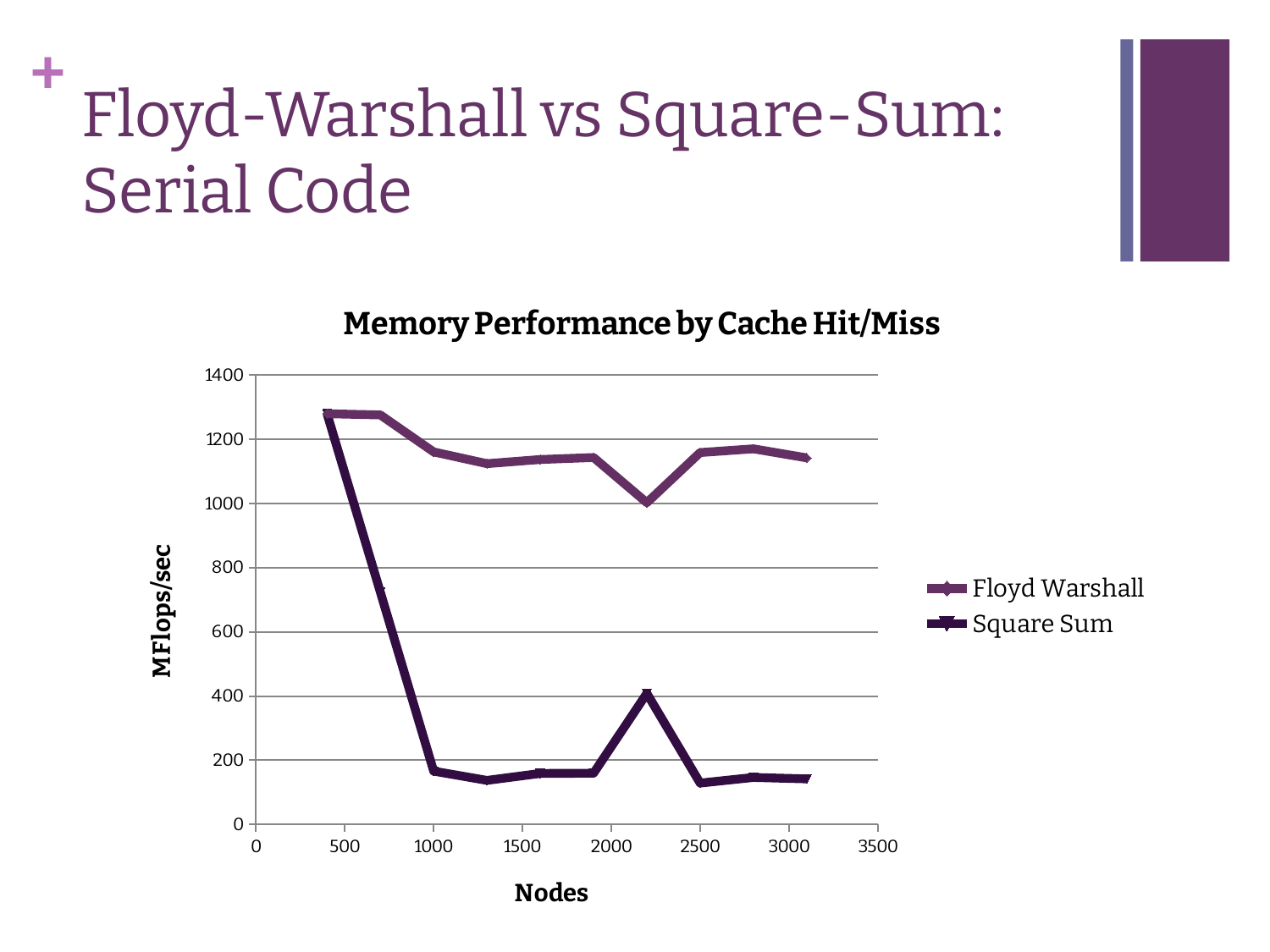

# Floyd-Warshall vs Square-Sum: Serial Code

### Chart: Memory Performance by Cache Hit/Miss

| Category |  |  |
|---|---|---|